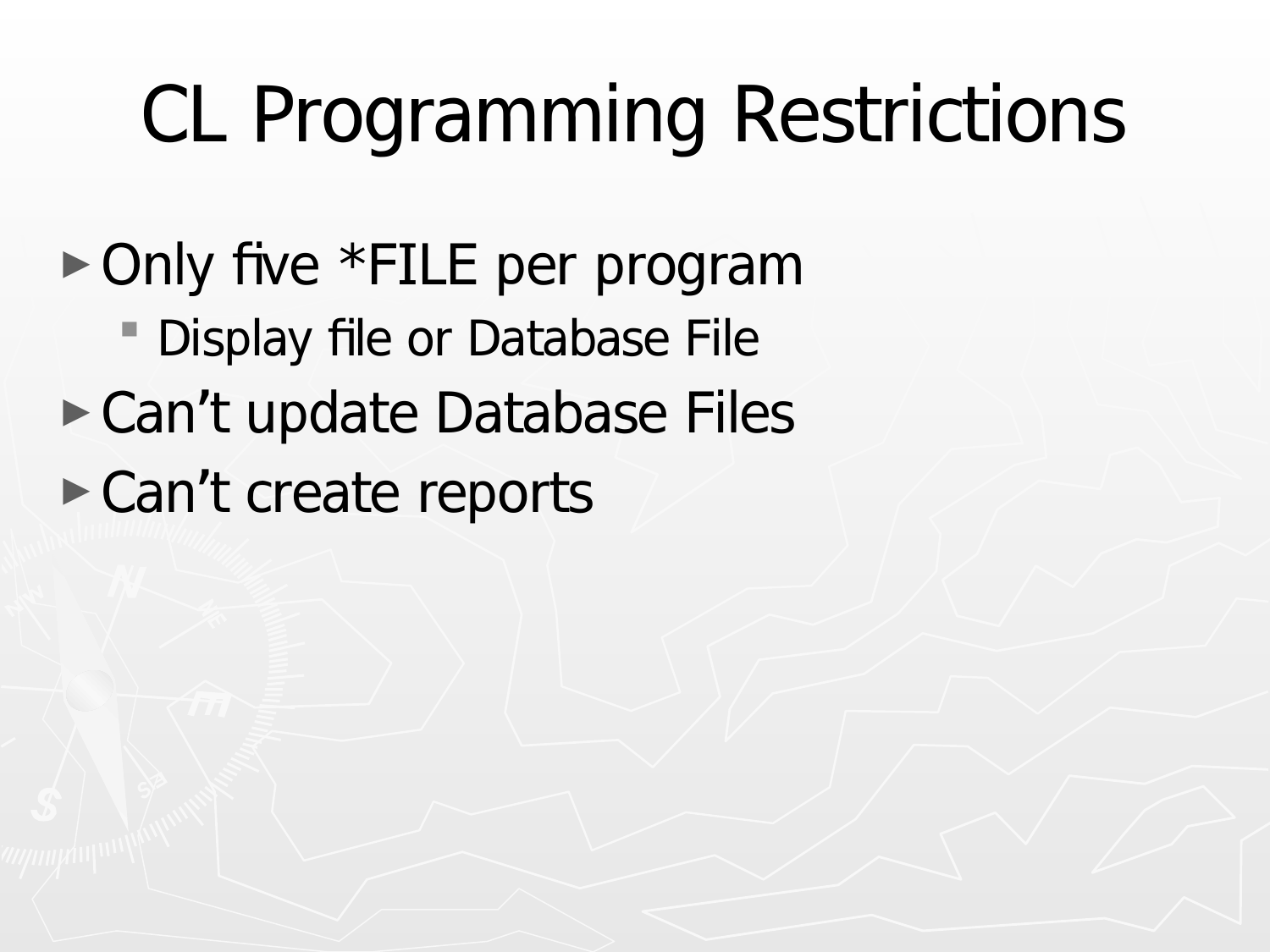

# CL Programming Restrictions
Only five *FILE per program
Display file or Database File
Can’t update Database Files
Can’t create reports